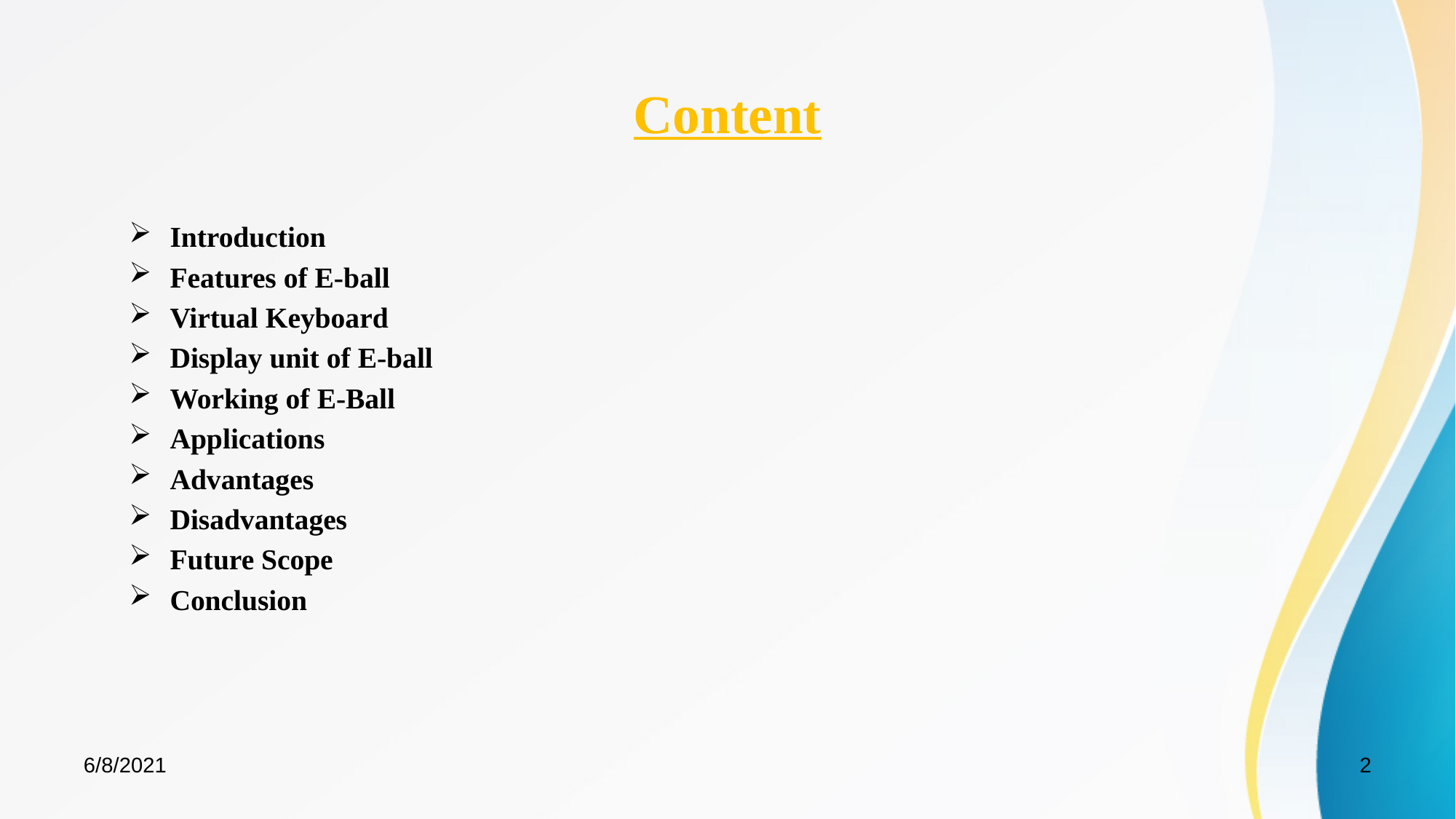

# Content
Introduction
Features of E-ball
Virtual Keyboard
Display unit of E-ball
Working of E-Ball
Applications
Advantages
Disadvantages
Future Scope
Conclusion

6/8/2021
2